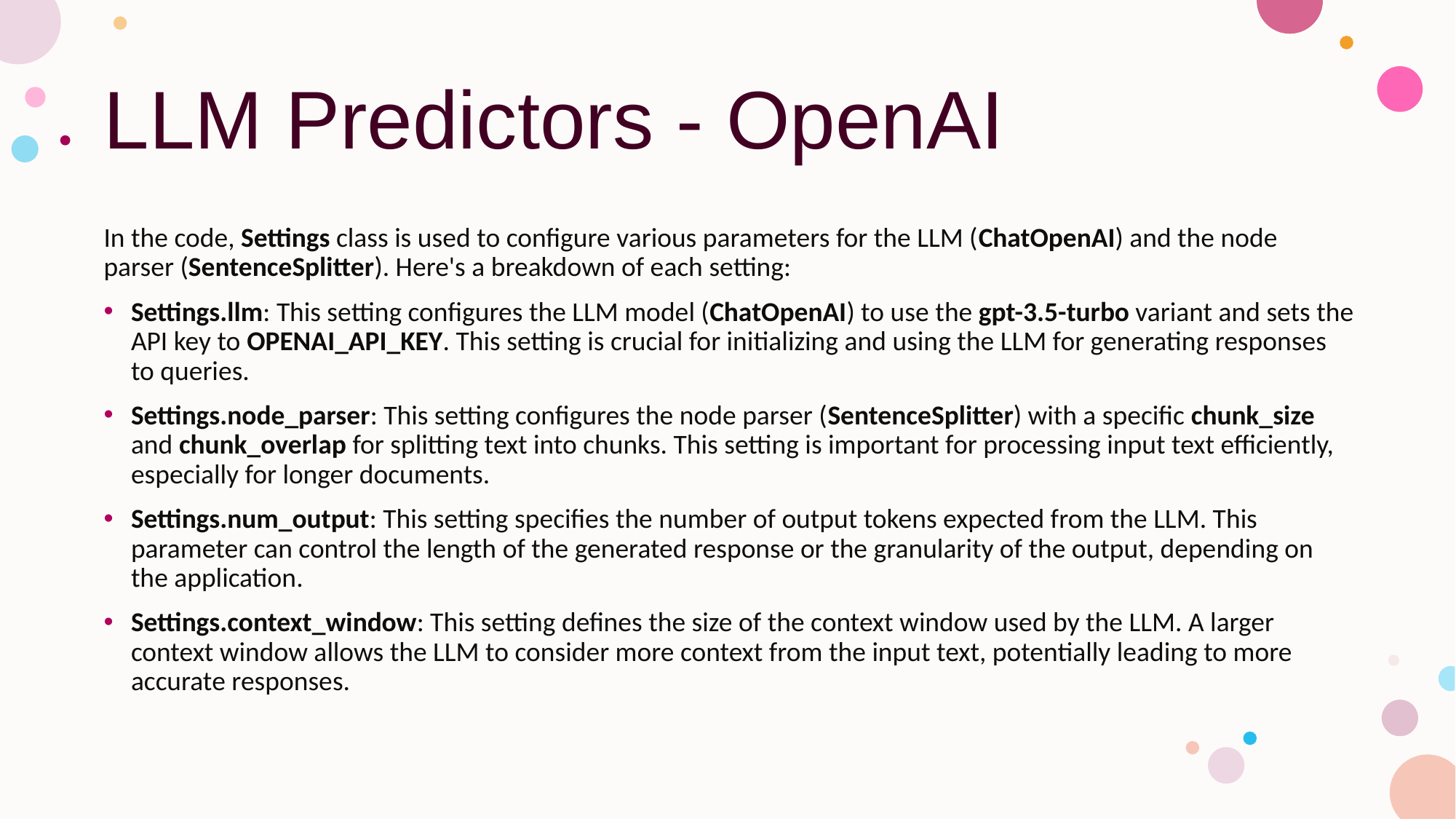

# LLM Predictors - OpenAI
In the code, Settings class is used to configure various parameters for the LLM (ChatOpenAI) and the node parser (SentenceSplitter). Here's a breakdown of each setting:
Settings.llm: This setting configures the LLM model (ChatOpenAI) to use the gpt-3.5-turbo variant and sets the API key to OPENAI_API_KEY. This setting is crucial for initializing and using the LLM for generating responses to queries.
Settings.node_parser: This setting configures the node parser (SentenceSplitter) with a specific chunk_size and chunk_overlap for splitting text into chunks. This setting is important for processing input text efficiently, especially for longer documents.
Settings.num_output: This setting specifies the number of output tokens expected from the LLM. This parameter can control the length of the generated response or the granularity of the output, depending on the application.
Settings.context_window: This setting defines the size of the context window used by the LLM. A larger context window allows the LLM to consider more context from the input text, potentially leading to more accurate responses.